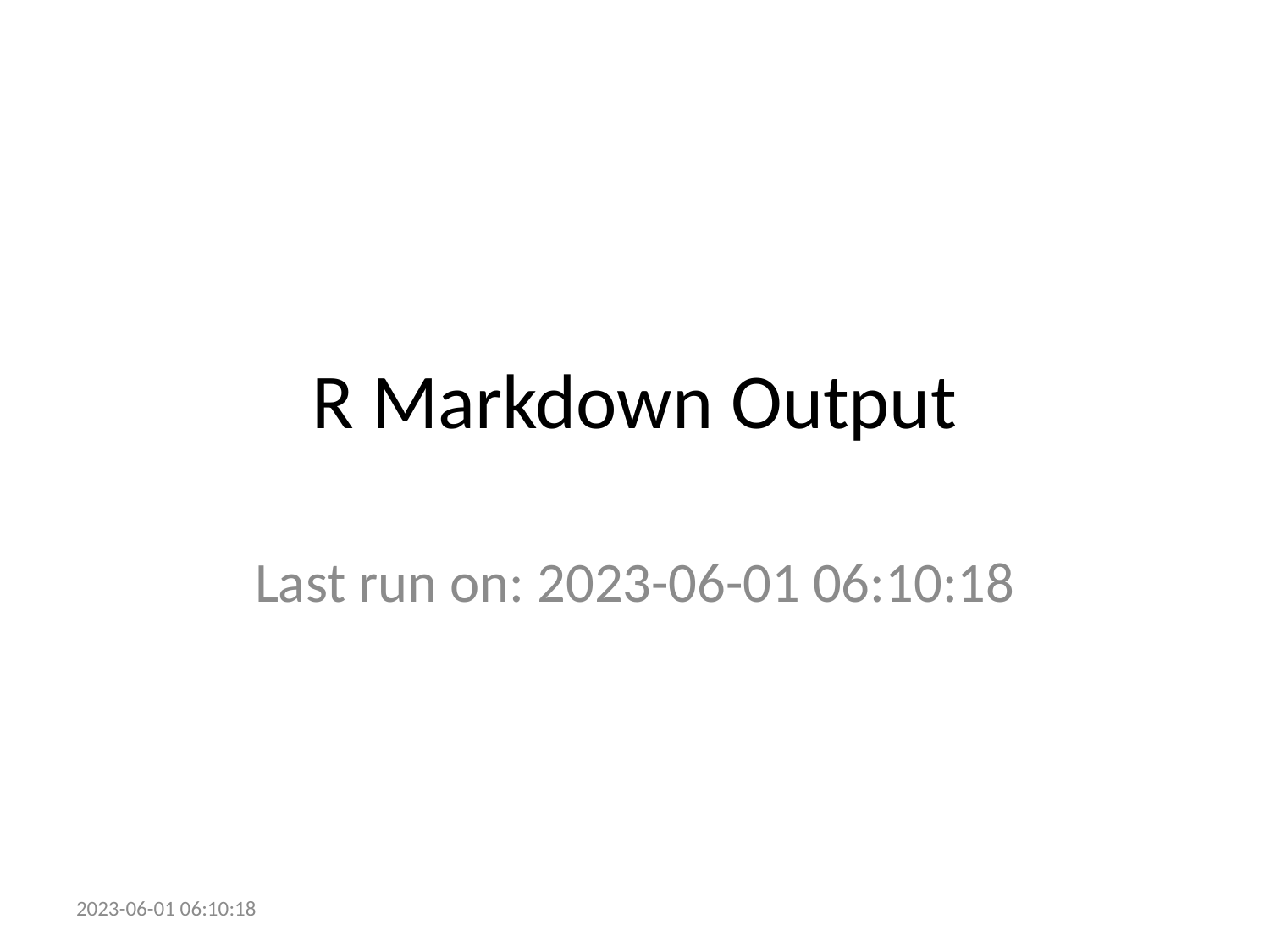

# R Markdown Output
Last run on: 2023-06-01 06:10:18
2023-06-01 06:10:18